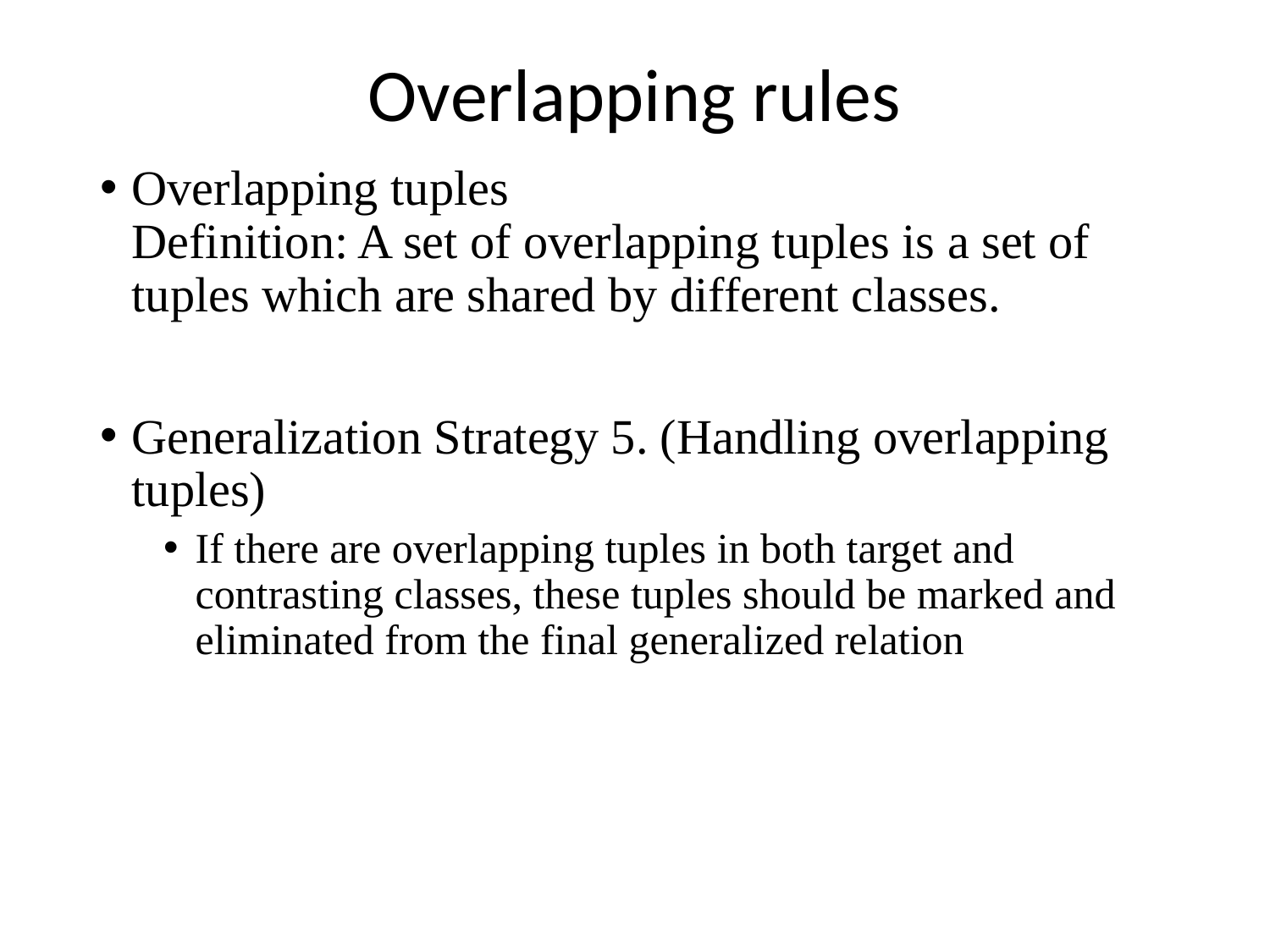

# Overlapping rules
Overlapping tuples
Definition: A set of overlapping tuples is a set of tuples which are shared by different classes.

Generalization Strategy 5. (Handling overlapping tuples)
If there are overlapping tuples in both target and contrasting classes, these tuples should be marked and
eliminated from the final generalized relation